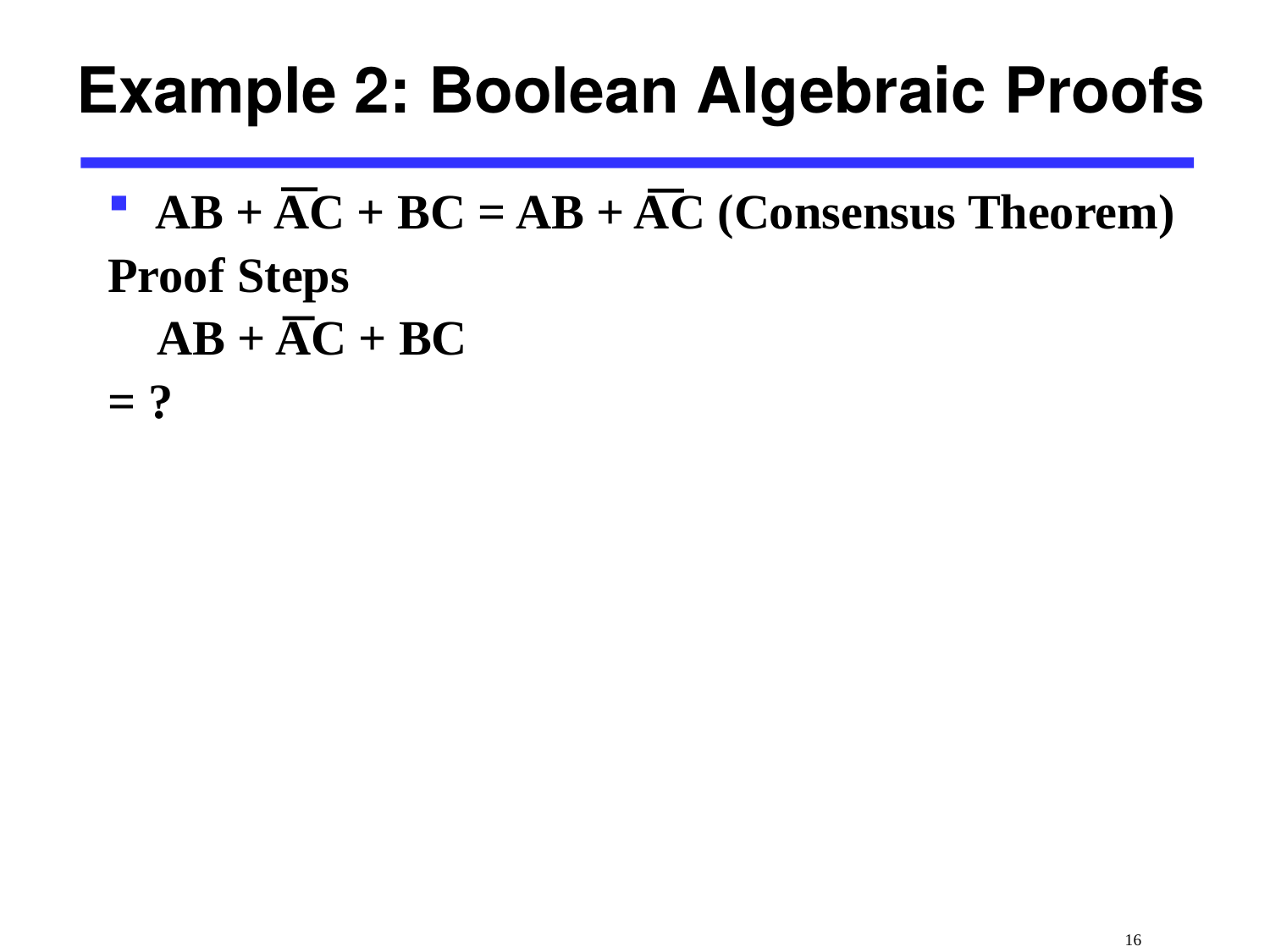

# Example 2: Boolean Algebraic Proofs
AB + AC + BC = AB + AC (Consensus Theorem)
Proof Steps
    AB + AC + BC
= ?

                           16